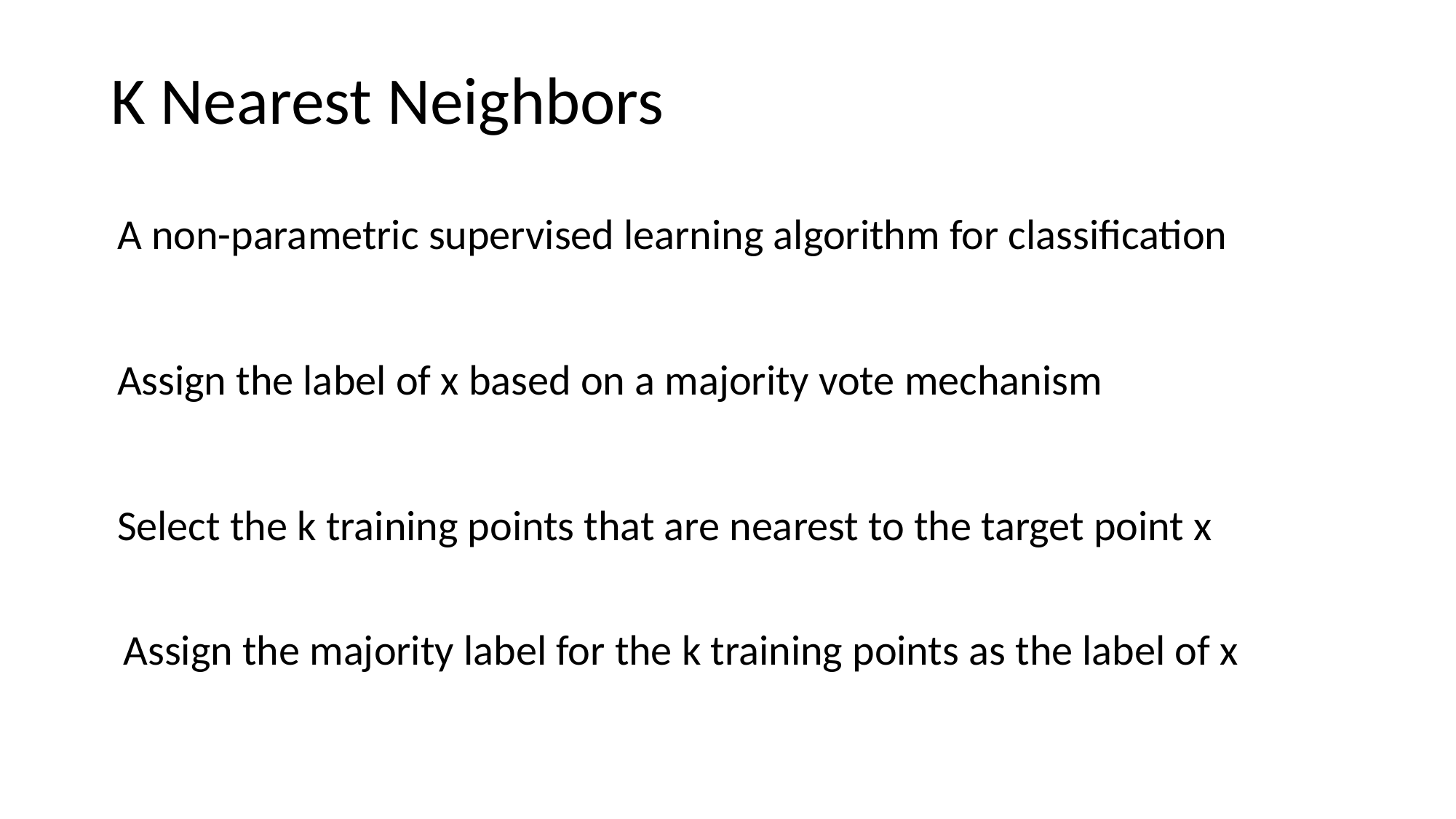

# K Nearest Neighbors
A non-parametric supervised learning algorithm for classification
Assign the label of x based on a majority vote mechanism
Select the k training points that are nearest to the target point x
Assign the majority label for the k training points as the label of x